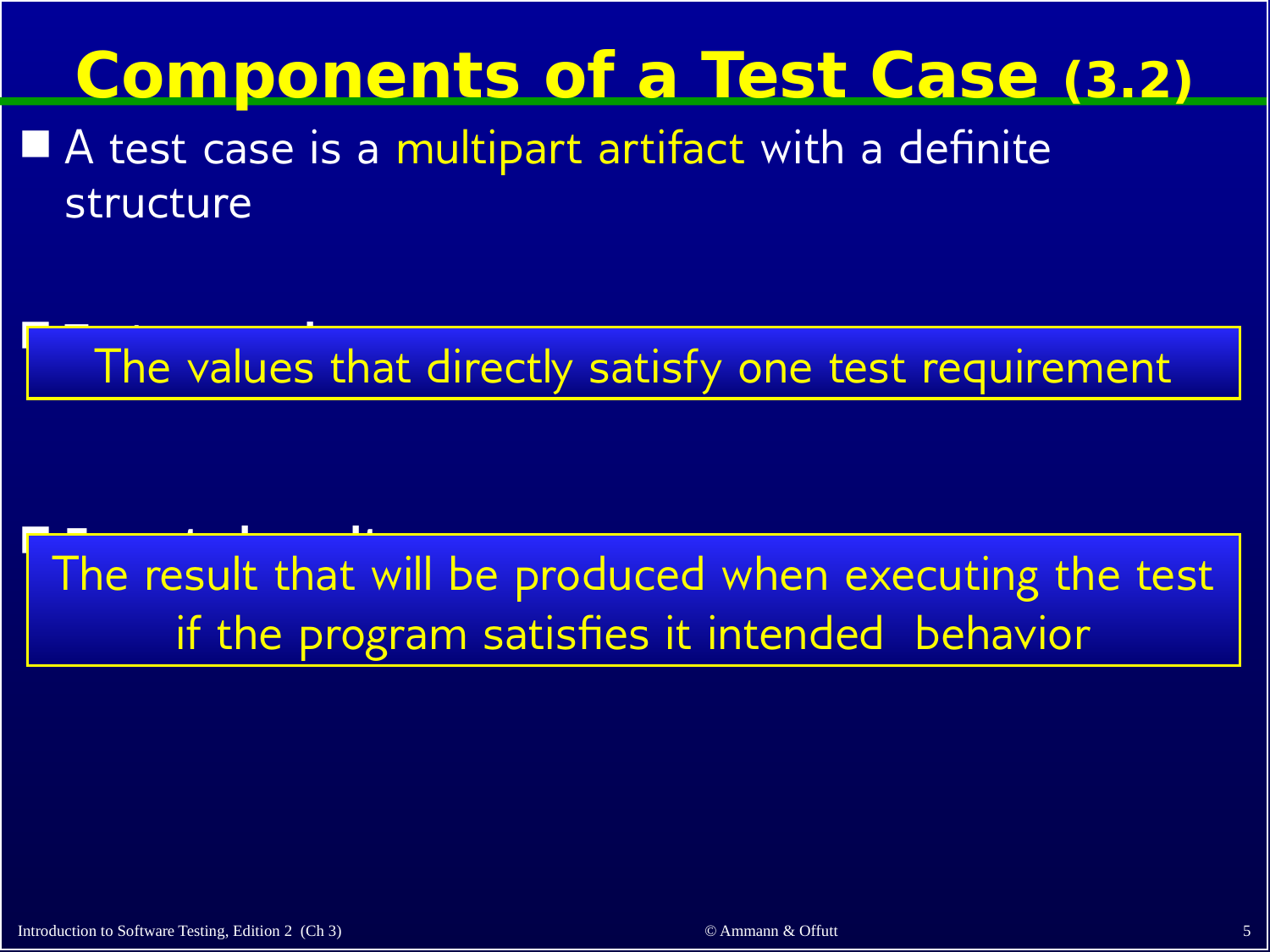

# Components of a Test Case (3.2)
A test case is a multipart artifact with a definite structure

Test case values

Expected results
The values that directly satisfy one test requirement
The result that will be produced when executing the test if the program satisfies it intended  behavior
5
© Ammann & Offutt
Introduction to Software Testing, Edition 2  (Ch 3)